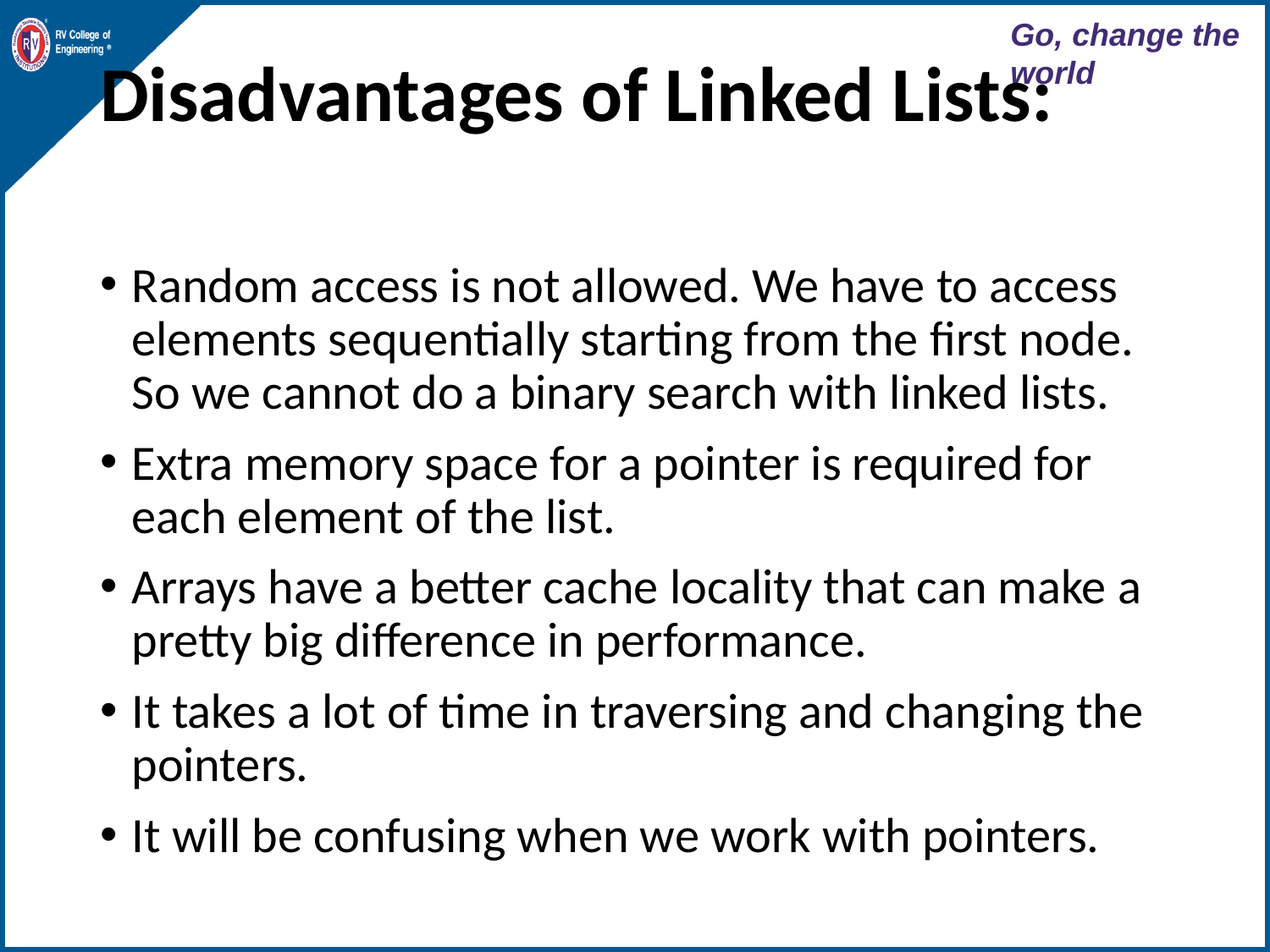

# Disadvantages of Linked Lists:
Random access is not allowed. We have to access elements sequentially starting from the first node. So we cannot do a binary search with linked lists.
Extra memory space for a pointer is required for each element of the list.
Arrays have a better cache locality that can make a pretty big difference in performance.
It takes a lot of time in traversing and changing the pointers.
It will be confusing when we work with pointers.